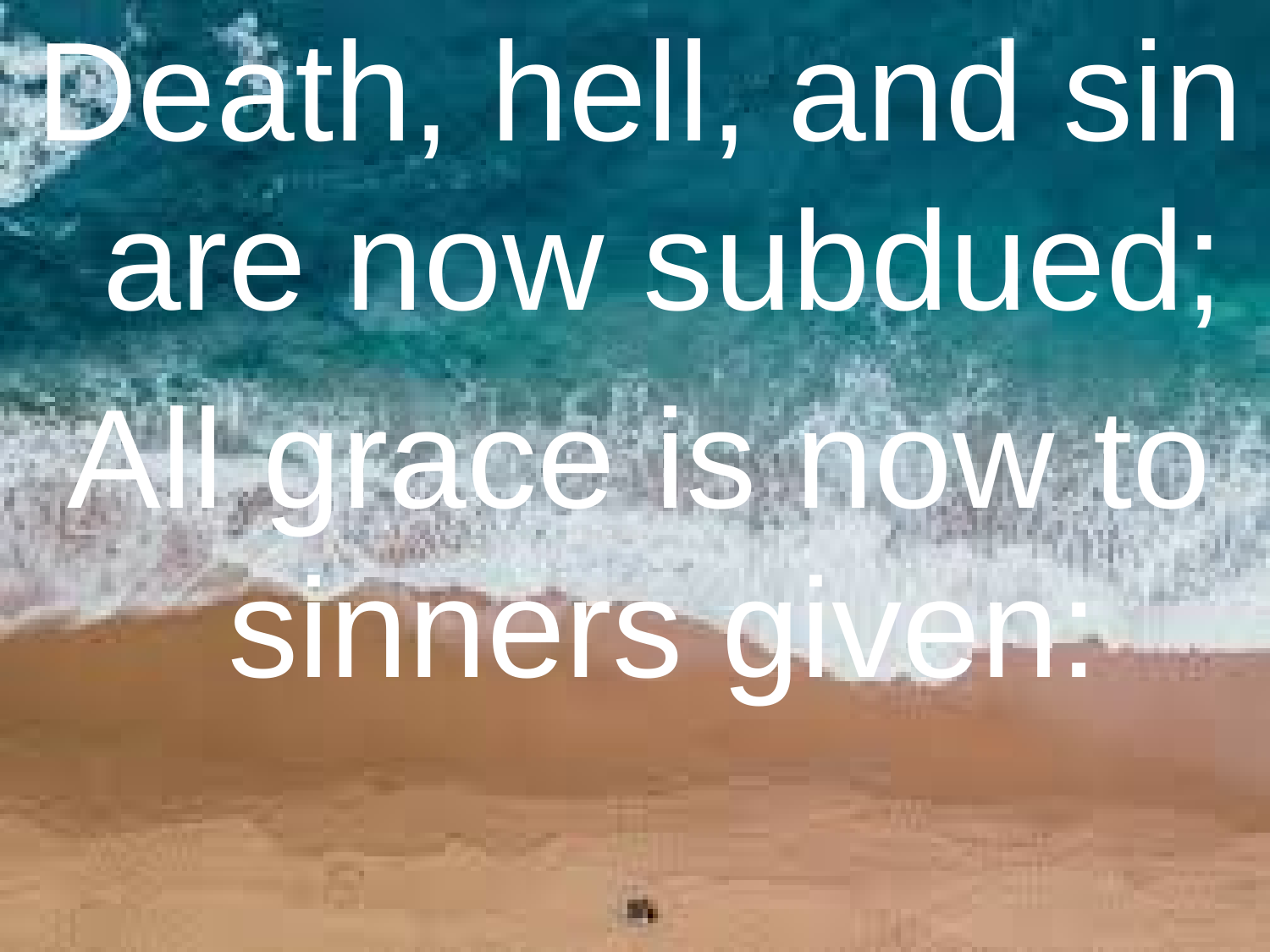

Death, hell, and sin are now subdued;
All grace is now to sinners given: